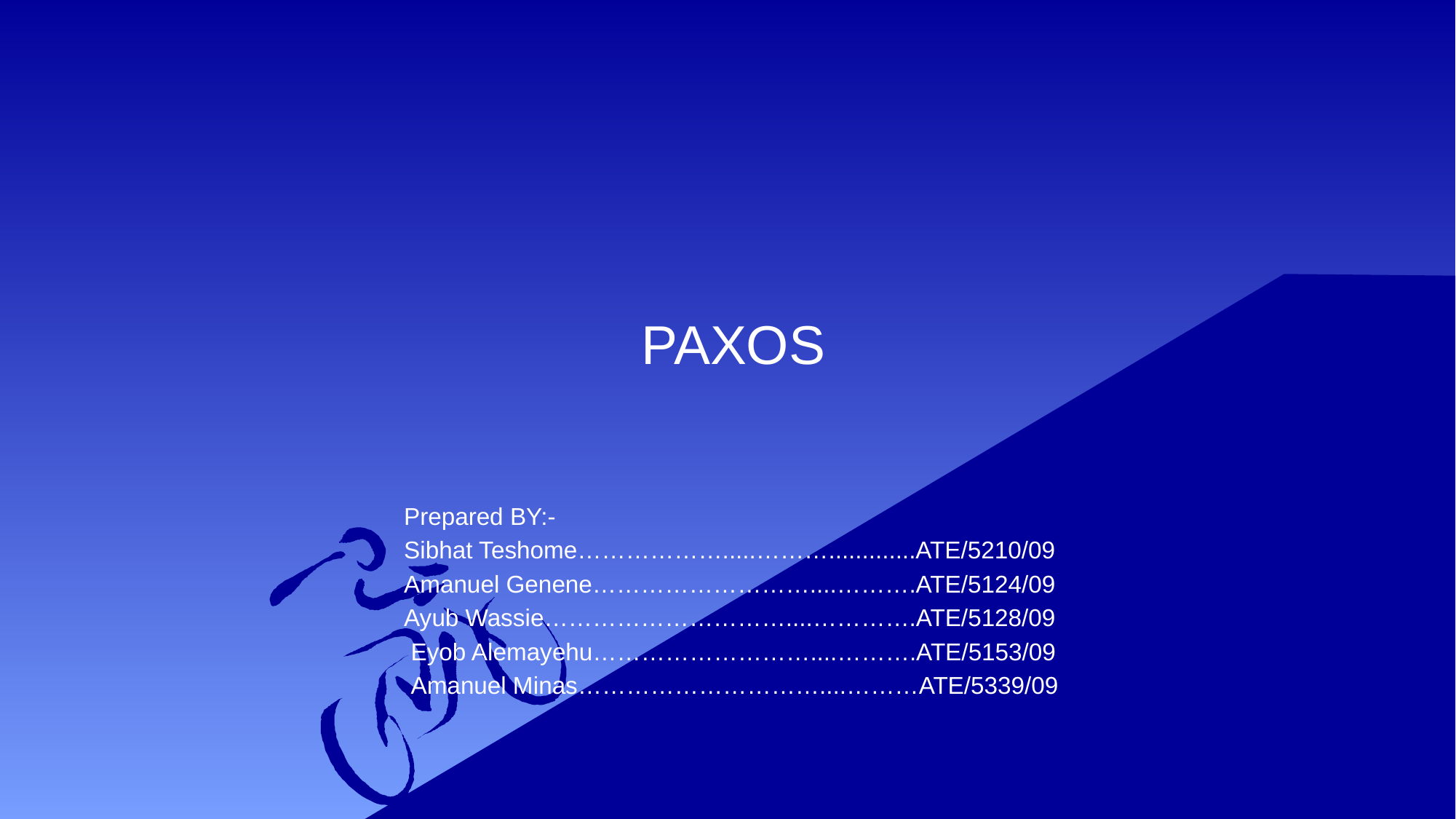

# PAXOS
Prepared BY:-
Sibhat Teshome……………….....……….............ATE/5210/09
Amanuel Genene………………………....……….ATE/5124/09
Ayub Wassie…………………………....………….ATE/5128/09
 Eyob Alemayehu………………………....……….ATE/5153/09
 Amanuel Minas…………………………....………ATE/5339/09